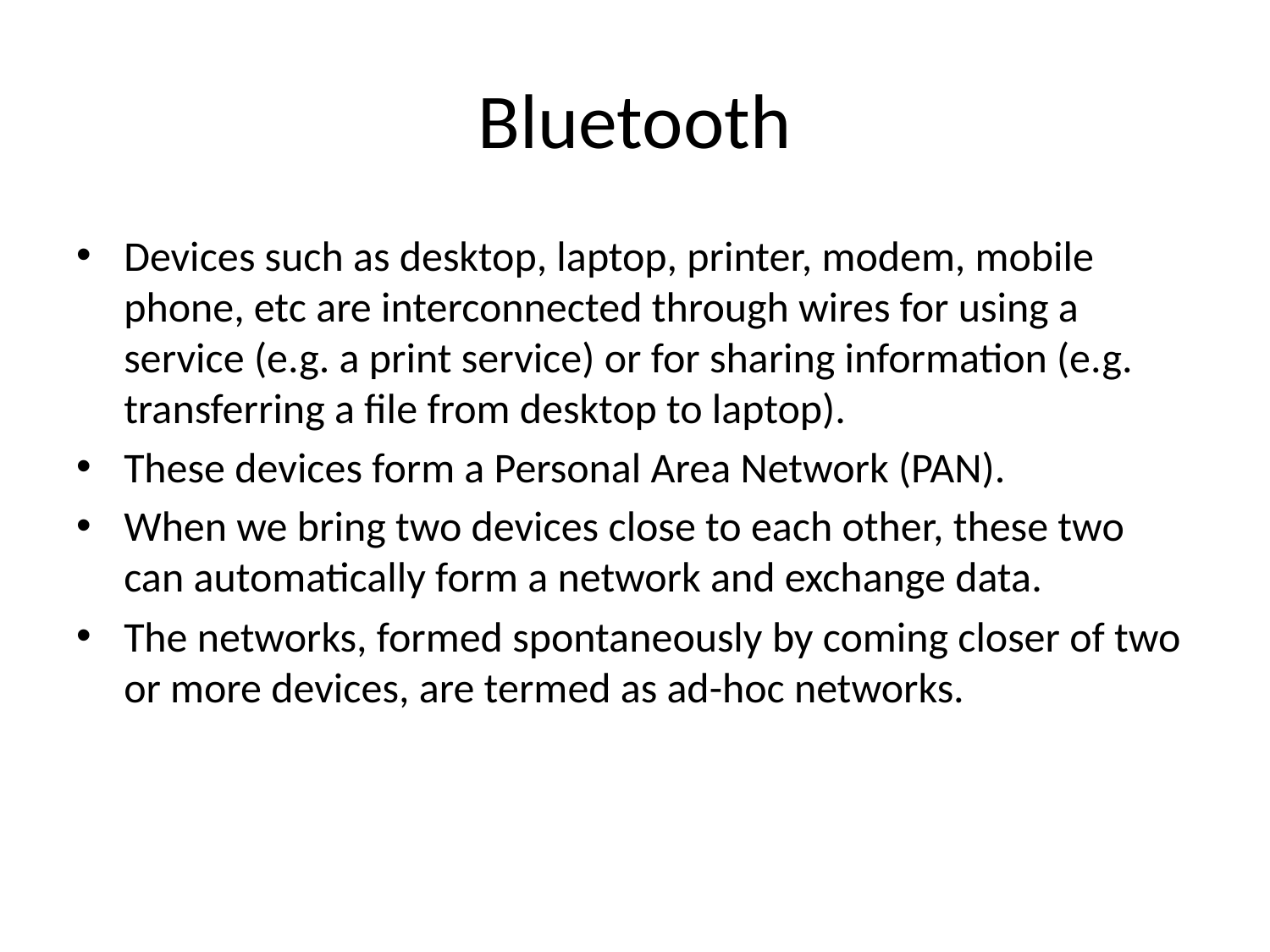

# Bluetooth
Devices such as desktop, laptop, printer, modem, mobile phone, etc are interconnected through wires for using a service (e.g. a print service) or for sharing information (e.g. transferring a file from desktop to laptop).
These devices form a Personal Area Network (PAN).
When we bring two devices close to each other, these two can automatically form a network and exchange data.
The networks, formed spontaneously by coming closer of two or more devices, are termed as ad-hoc networks.